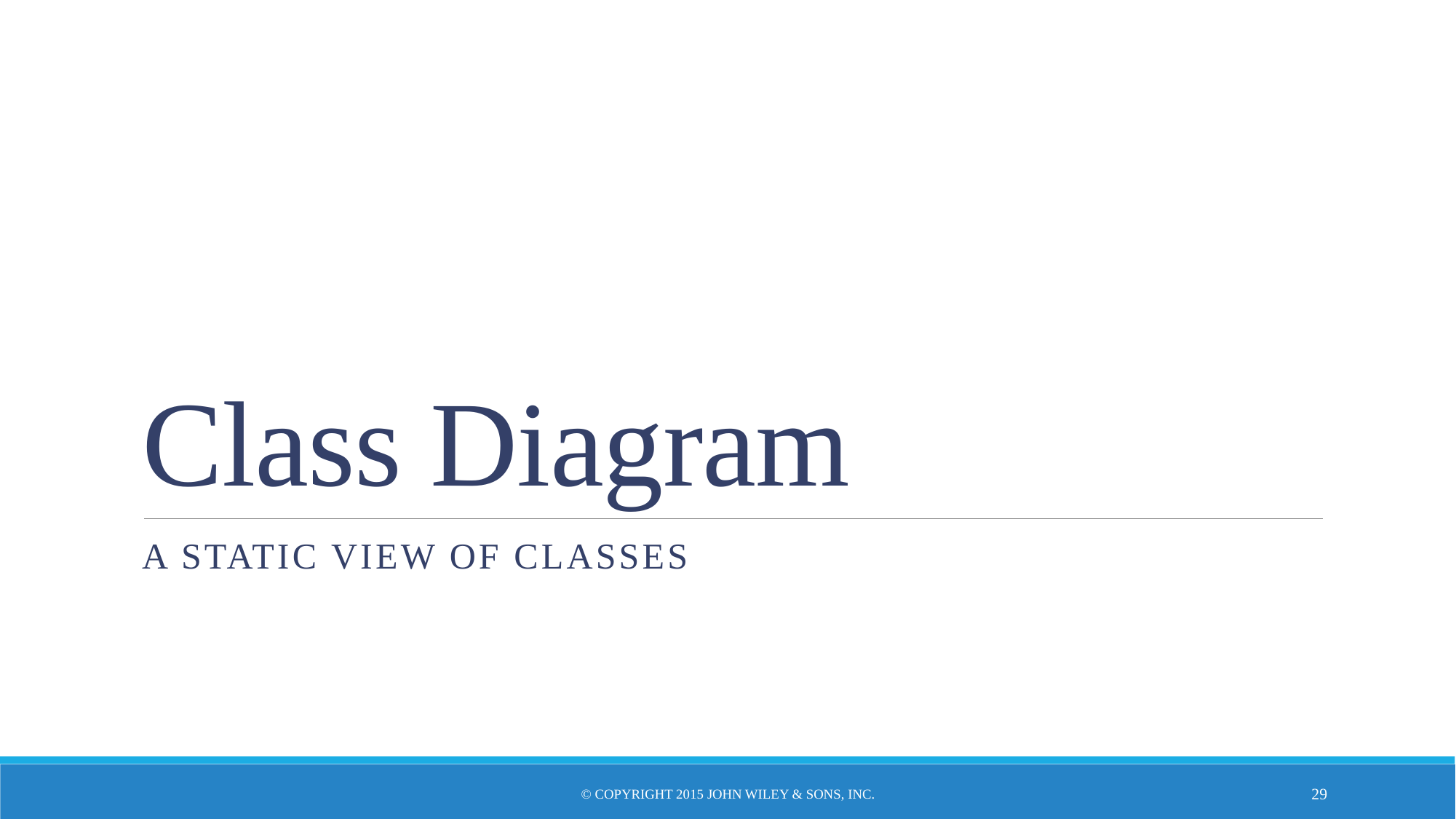

# Class Diagram
A static view of classes
© Copyright 2015 John Wiley & Sons, Inc.
29